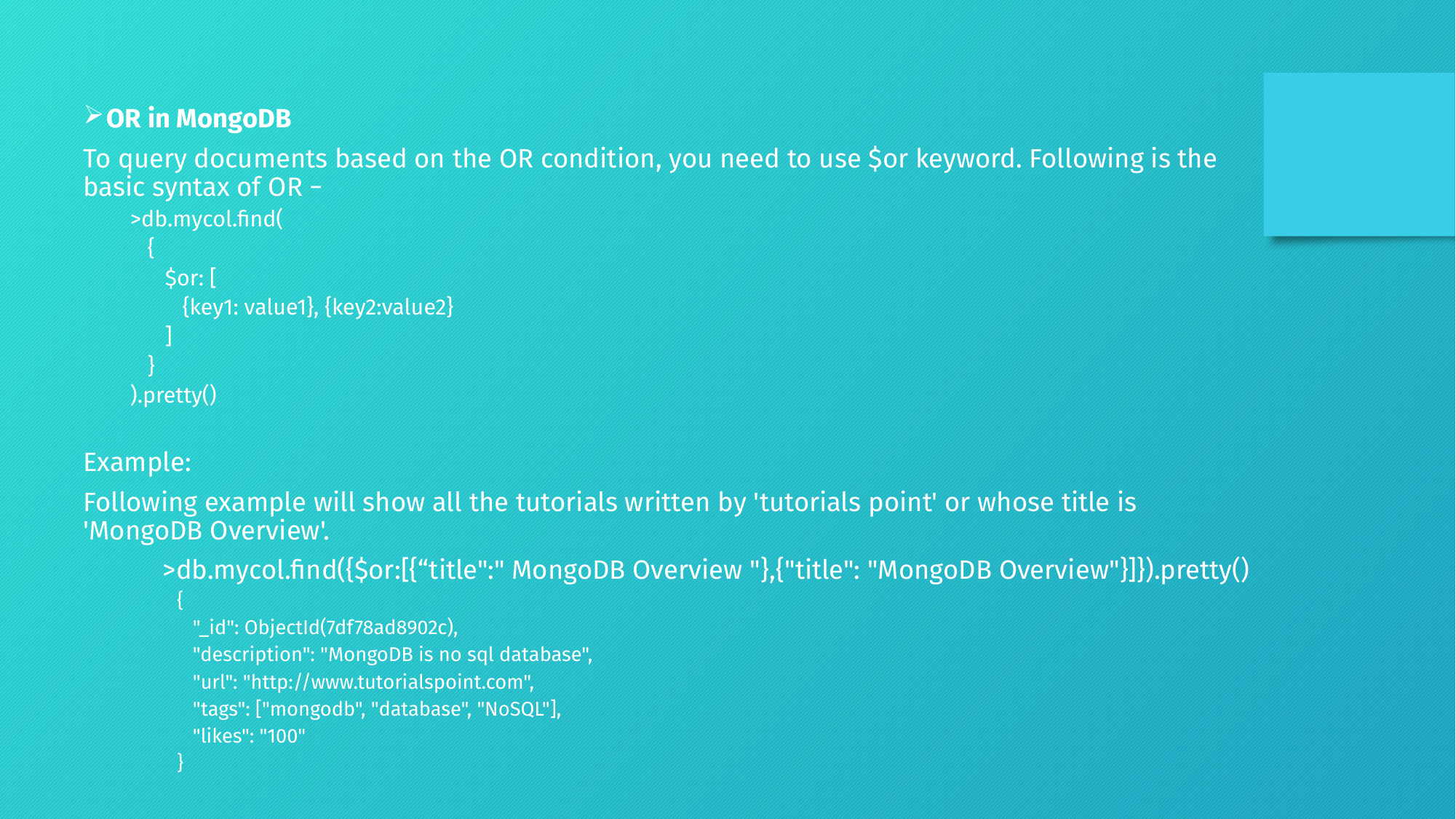

OR in MongoDB
To query documents based on the OR condition, you need to use $or keyword. Following is the basic syntax of OR −
>db.mycol.find(
   {
      $or: [
         {key1: value1}, {key2:value2}
      ]
   }
).pretty()

Example:
Following example will show all the tutorials written by 'tutorials point' or whose title is 'MongoDB Overview'.
	>db.mycol.find({$or:[{“title":" MongoDB Overview "},{"title": "MongoDB Overview"}]}).pretty()
{
   "_id": ObjectId(7df78ad8902c),
   "description": "MongoDB is no sql database",
   "url": "http://www.tutorialspoint.com",
   "tags": ["mongodb", "database", "NoSQL"],
   "likes": "100"
}